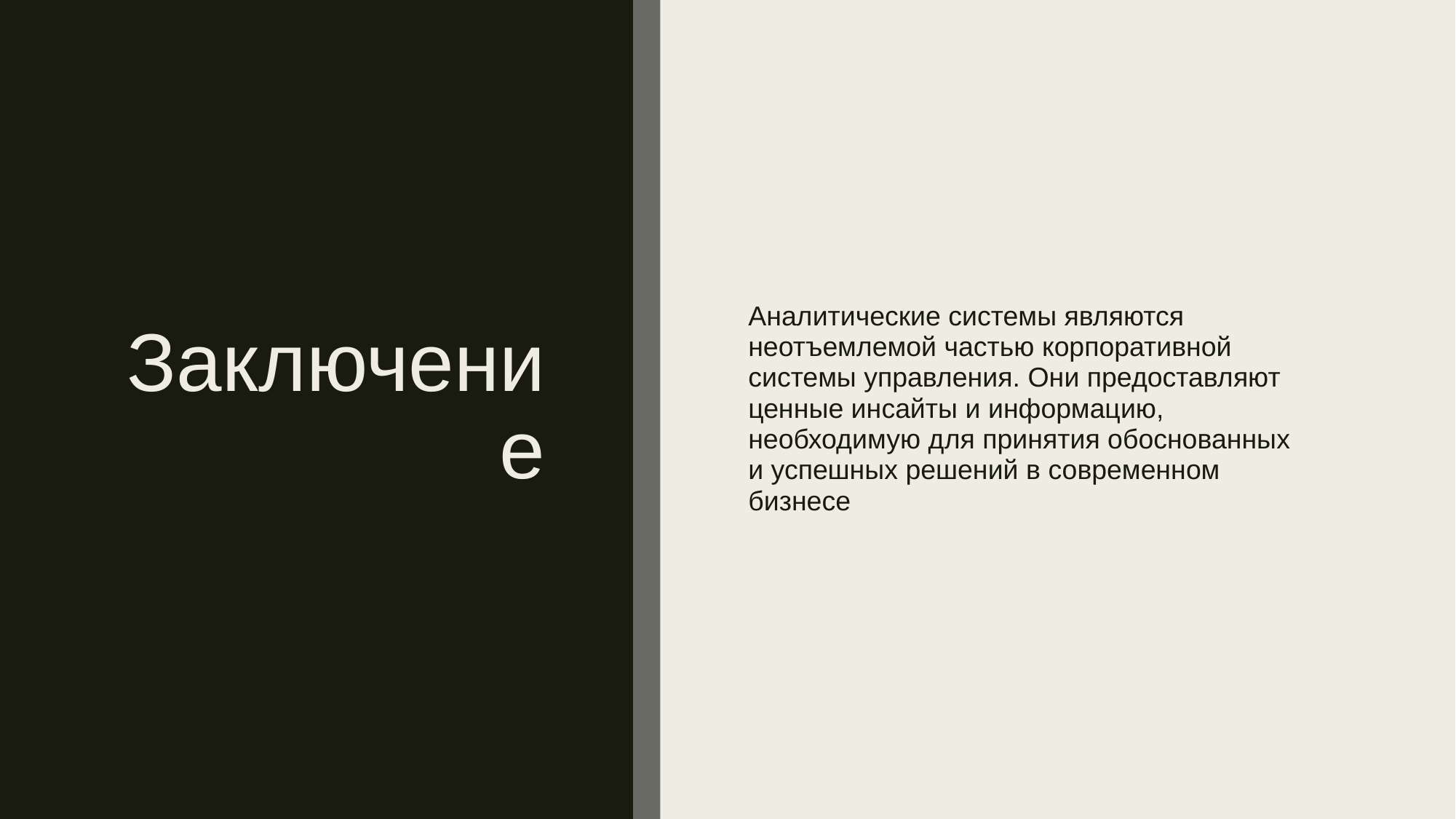

# Заключение
Аналитические системы являются неотъемлемой частью корпоративной системы управления. Они предоставляют ценные инсайты и информацию, необходимую для принятия обоснованных и успешных решений в современном бизнесе